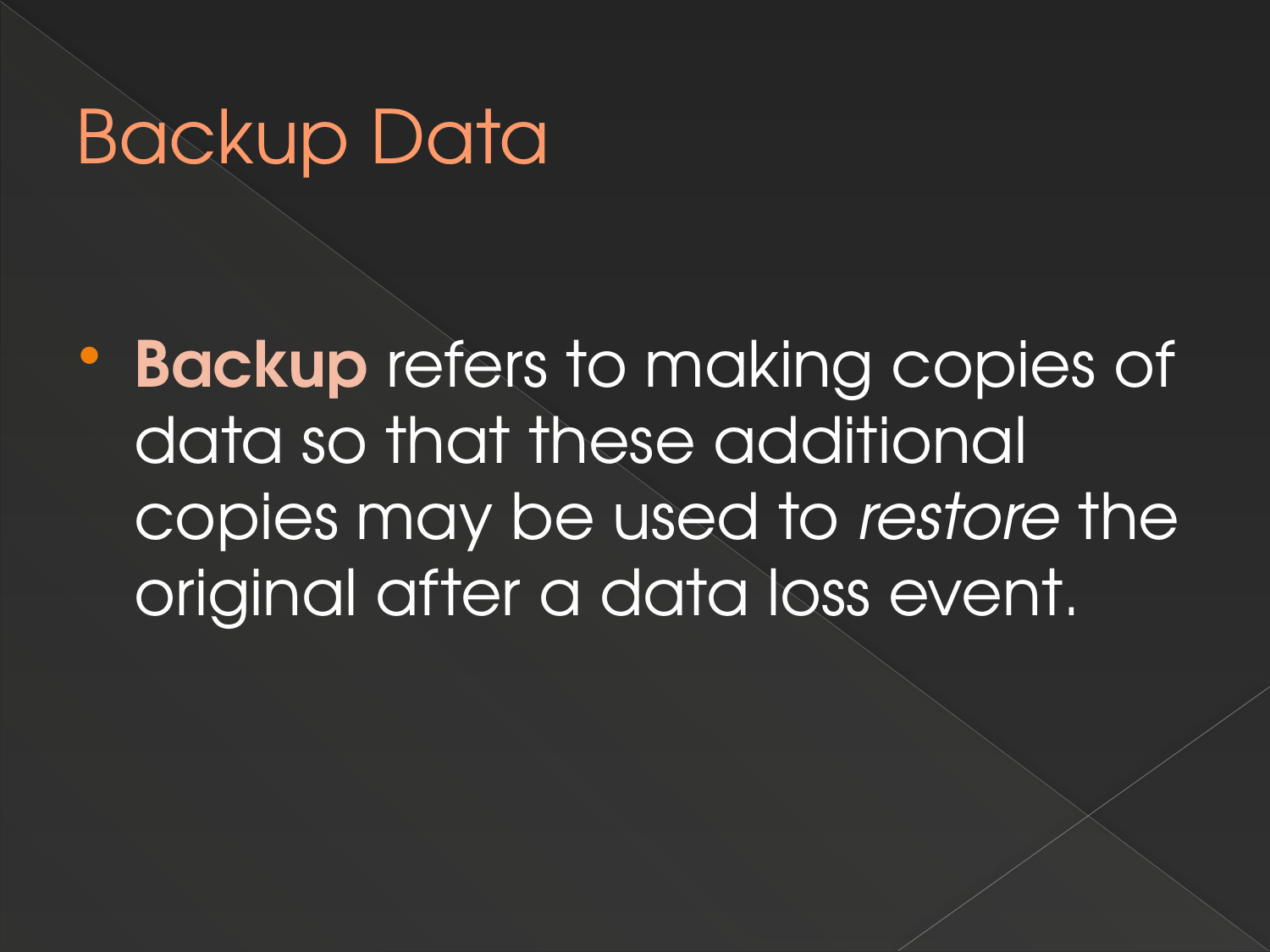

# Backup Data
Backup refers to making copies of data so that these additional copies may be used to restore the original after a data loss event.